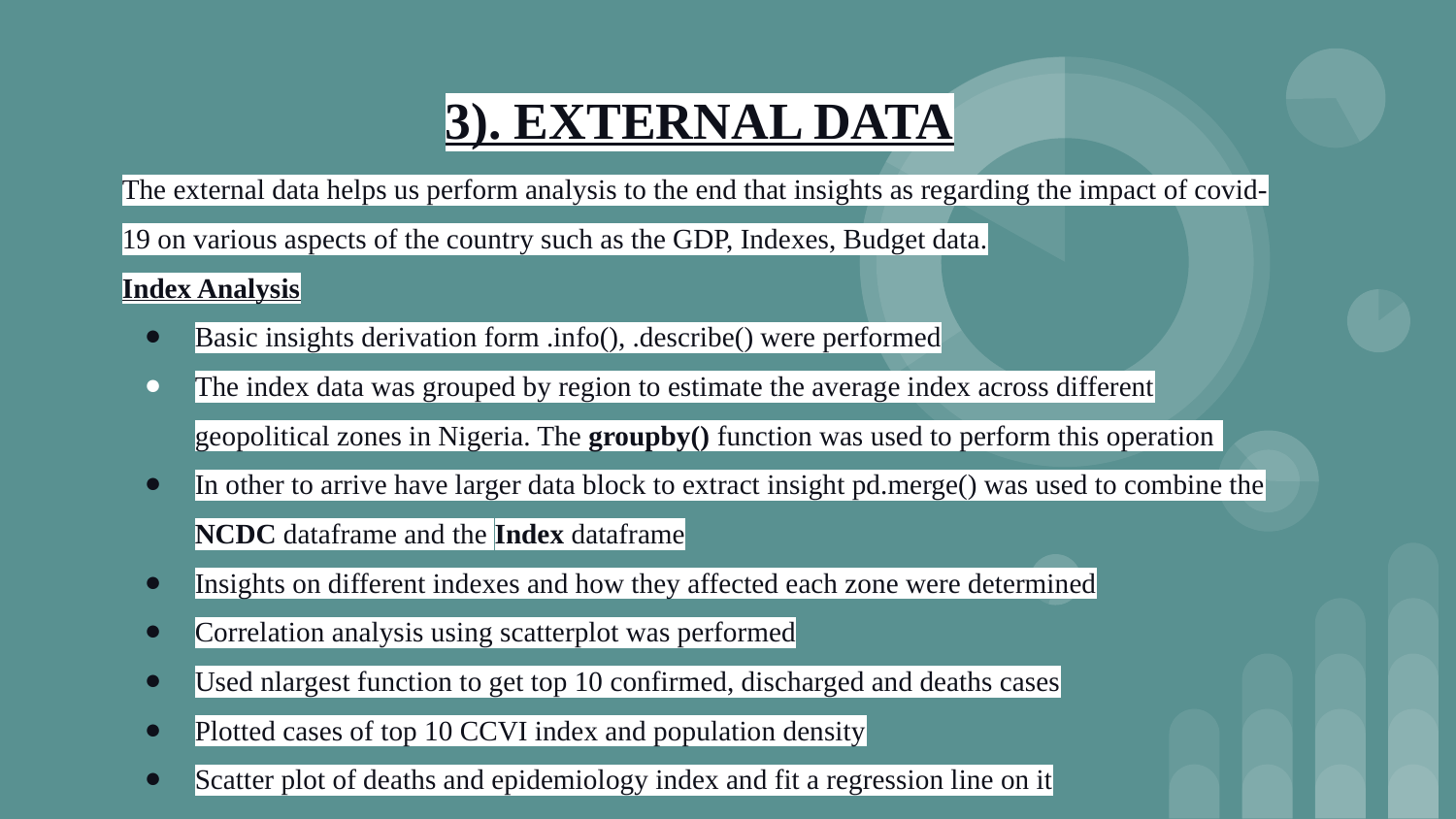

# 3). EXTERNAL DATA
The external data helps us perform analysis to the end that insights as regarding the impact of covid-19 on various aspects of the country such as the GDP, Indexes, Budget data.
Index Analysis
Basic insights derivation form .info(), .describe() were performed
The index data was grouped by region to estimate the average index across different geopolitical zones in Nigeria. The groupby() function was used to perform this operation
In other to arrive have larger data block to extract insight pd.merge() was used to combine the NCDC dataframe and the Index dataframe
Insights on different indexes and how they affected each zone were determined
Correlation analysis using scatterplot was performed
Used nlargest function to get top 10 confirmed, discharged and deaths cases
Plotted cases of top 10 CCVI index and population density
Scatter plot of deaths and epidemiology index and fit a regression line on it